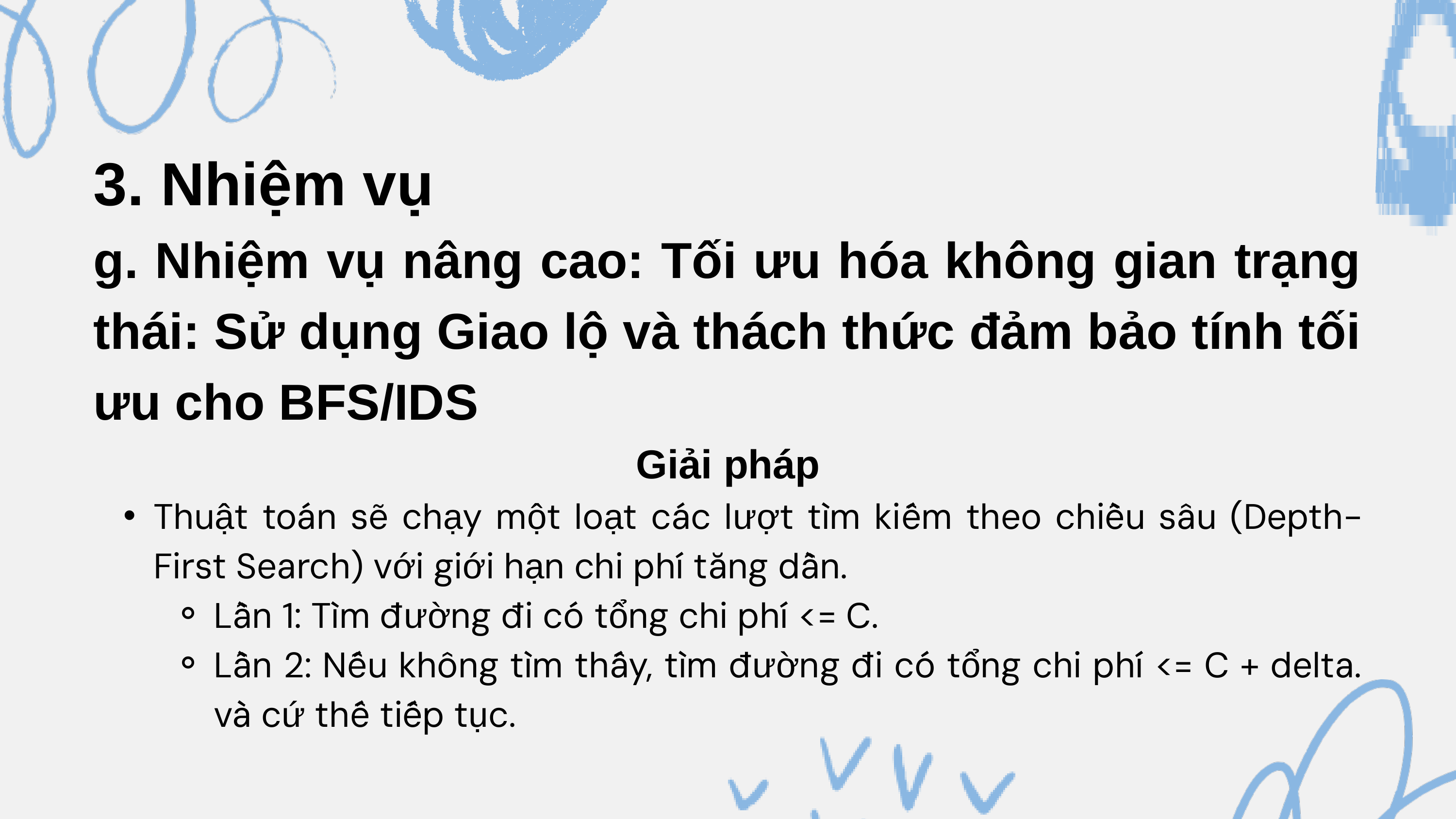

3. Nhiệm vụ
g. Nhiệm vụ nâng cao: Tối ưu hóa không gian trạng thái: Sử dụng Giao lộ và thách thức đảm bảo tính tối ưu cho BFS/IDS
Giải pháp
Thuật toán sẽ chạy một loạt các lượt tìm kiếm theo chiều sâu (Depth-First Search) với giới hạn chi phí tăng dần.
Lần 1: Tìm đường đi có tổng chi phí <= C.
Lần 2: Nếu không tìm thấy, tìm đường đi có tổng chi phí <= C + delta. và cứ thế tiếp tục.